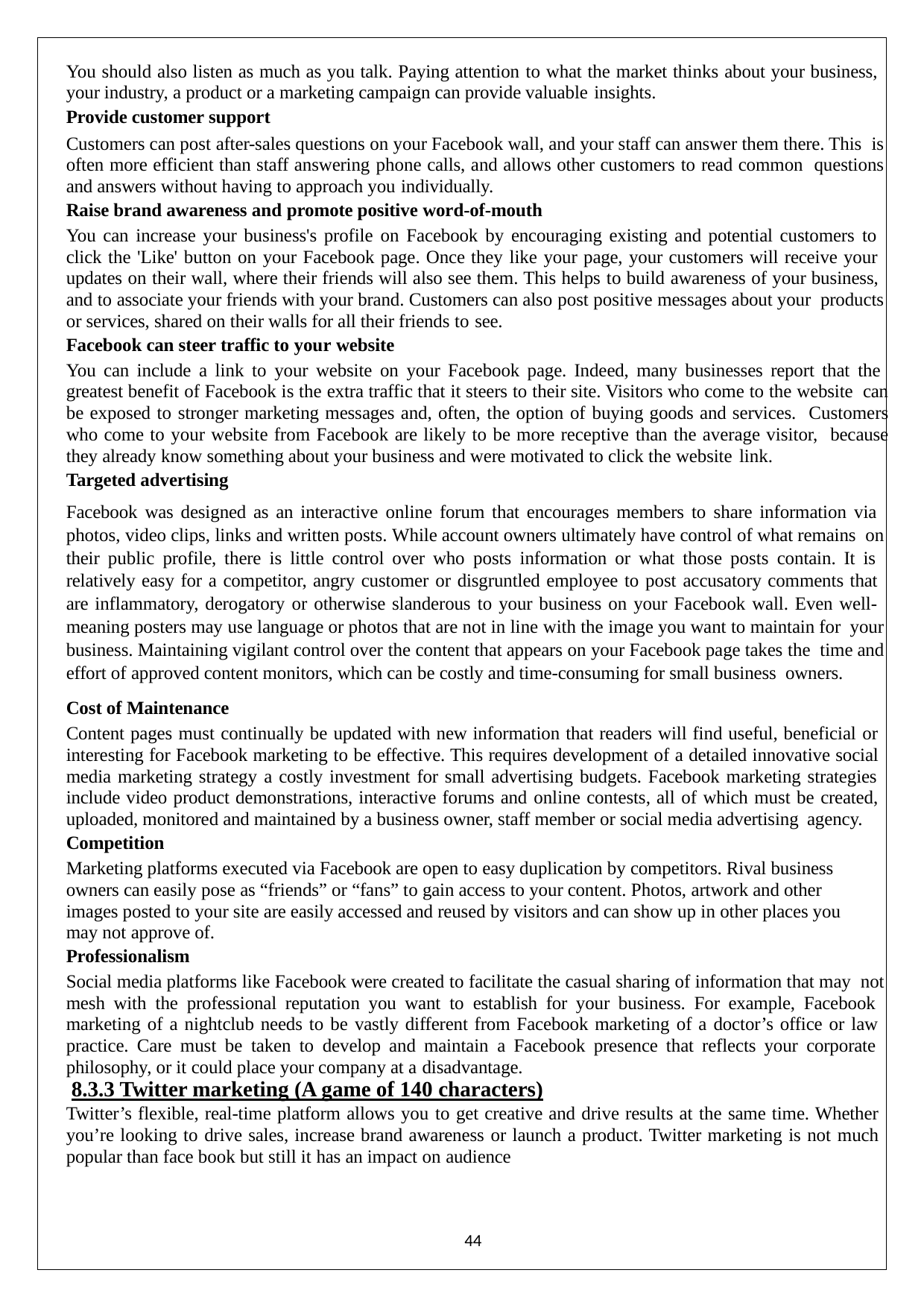

You should also listen as much as you talk. Paying attention to what the market thinks about your business,  your industry, a product or a marketing campaign can provide valuable insights.
Provide customer support
Customers can post after-sales questions on your Facebook wall, and your staff can answer them there. This  is often more efficient than staff answering phone calls, and allows other customers to read common  questions and answers without having to approach you individually.
Raise brand awareness and promote positive word-of-mouth
You can increase your business's profile on Facebook by encouraging existing and potential customers to  click the 'Like' button on your Facebook page. Once they like your page, your customers will receive your  updates on their wall, where their friends will also see them. This helps to build awareness of your business,  and to associate your friends with your brand. Customers can also post positive messages about your  products or services, shared on their walls for all their friends to see.
Facebook can steer traffic to your website
You can include a link to your website on your Facebook page. Indeed, many businesses report that the  greatest benefit of Facebook is the extra traffic that it steers to their site. Visitors who come to the website  can be exposed to stronger marketing messages and, often, the option of buying goods and services.  Customers who come to your website from Facebook are likely to be more receptive than the average visitor,  because they already know something about your business and were motivated to click the website link.
Targeted advertising
Facebook was designed as an interactive online forum that encourages members to share information via  photos, video clips, links and written posts. While account owners ultimately have control of what remains  on their public profile, there is little control over who posts information or what those posts contain. It is  relatively easy for a competitor, angry customer or disgruntled employee to post accusatory comments that  are inflammatory, derogatory or otherwise slanderous to your business on your Facebook wall. Even well-  meaning posters may use language or photos that are not in line with the image you want to maintain for  your business. Maintaining vigilant control over the content that appears on your Facebook page takes the  time and effort of approved content monitors, which can be costly and time-consuming for small business  owners.
Cost of Maintenance
Content pages must continually be updated with new information that readers will find useful, beneficial or  interesting for Facebook marketing to be effective. This requires development of a detailed innovative social  media marketing strategy a costly investment for small advertising budgets. Facebook marketing strategies  include video product demonstrations, interactive forums and online contests, all of which must be created,  uploaded, monitored and maintained by a business owner, staff member or social media advertising agency.
Competition
Marketing platforms executed via Facebook are open to easy duplication by competitors. Rival business  owners can easily pose as “friends” or “fans” to gain access to your content. Photos, artwork and other  images posted to your site are easily accessed and reused by visitors and can show up in other places you  may not approve of.
Professionalism
Social media platforms like Facebook were created to facilitate the casual sharing of information that may  not mesh with the professional reputation you want to establish for your business. For example, Facebook  marketing of a nightclub needs to be vastly different from Facebook marketing of a doctor’s office or law  practice. Care must be taken to develop and maintain a Facebook presence that reflects your corporate  philosophy, or it could place your company at a disadvantage.
8.3.3 Twitter marketing (A game of 140 characters)
Twitter’s flexible, real-time platform allows you to get creative and drive results at the same time. Whether  you’re looking to drive sales, increase brand awareness or launch a product. Twitter marketing is not much  popular than face book but still it has an impact on audience
44